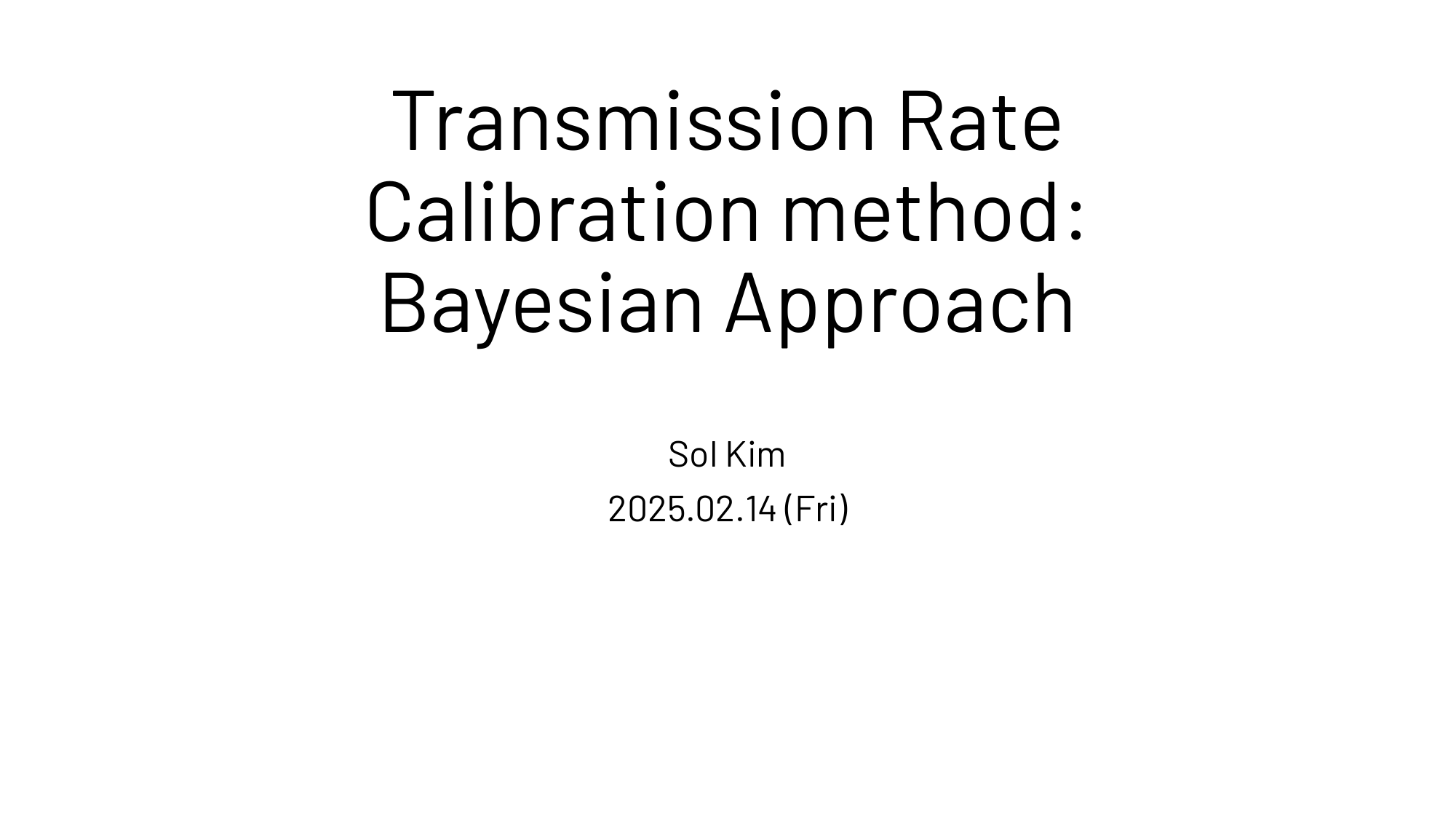

# Transmission Rate Calibration method: Bayesian Approach
Sol Kim
2025.02.14 (Fri)